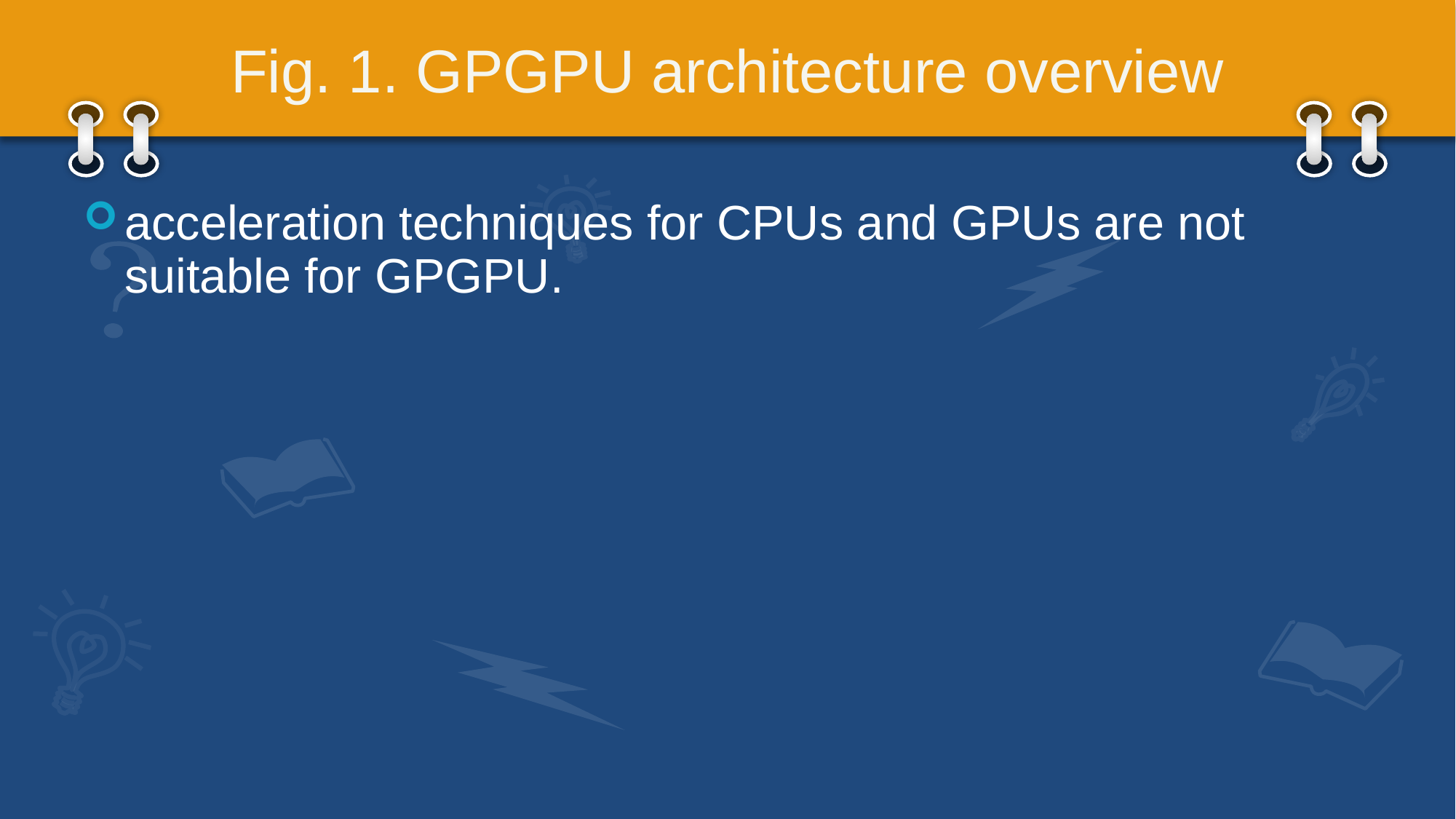

# Fig. 1. GPGPU architecture overview
acceleration techniques for CPUs and GPUs are not suitable for GPGPU.